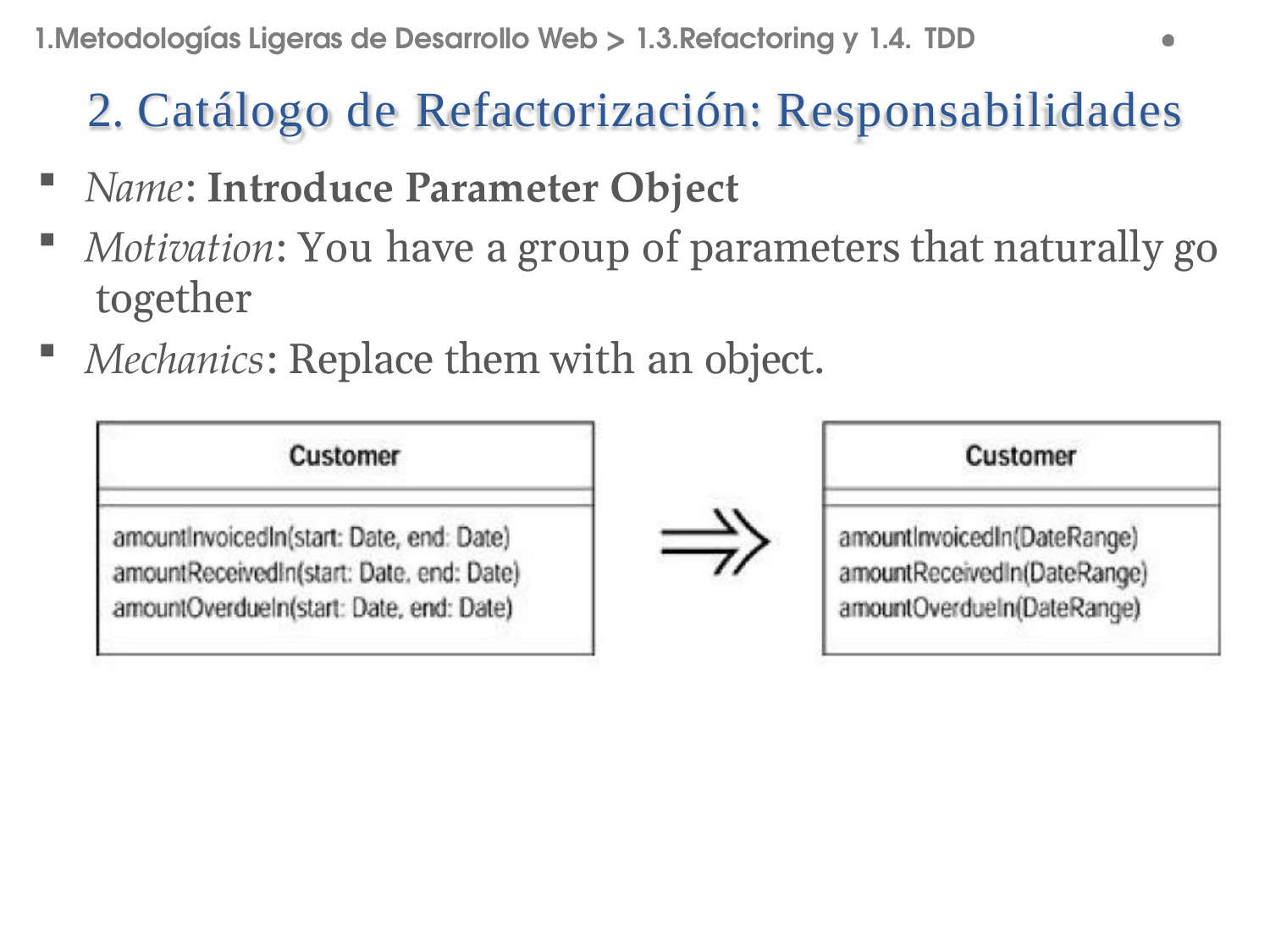

1.Metodologías Ligeras de Desarrollo Web > 1.3.Refactoring y 1.4. TDD

# 2. Catálogo de Refactorización: Responsabilidades
Name: Introduce Parameter Object
Motivation: You have a group of parameters that naturally go  together
Mechanics: Replace them with an object.